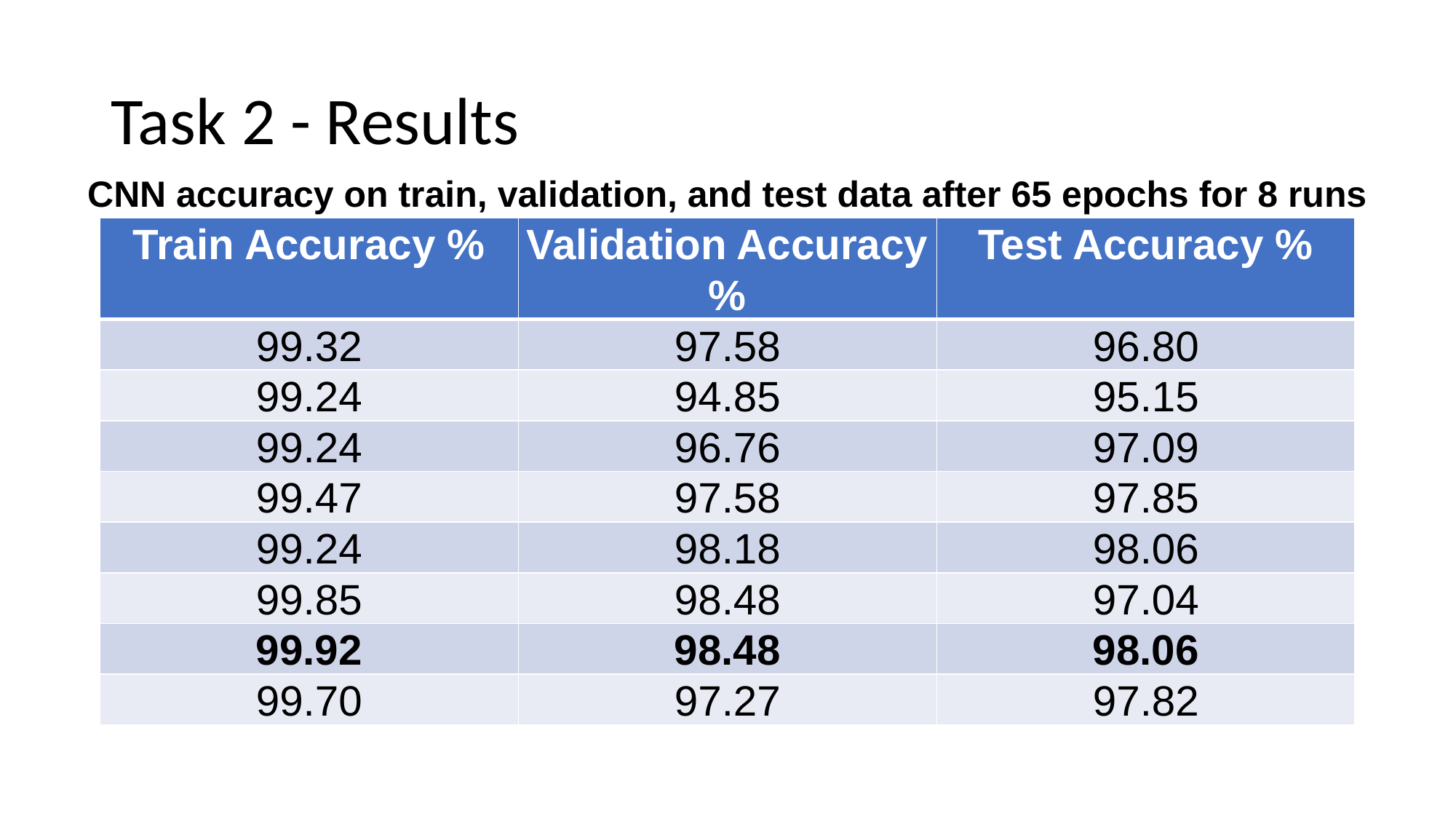

# Task 2 - Results
CNN accuracy on train, validation, and test data after 65 epochs for 8 runs
| Train Accuracy % | Validation Accuracy % | Test Accuracy % |
| --- | --- | --- |
| 99.32 | 97.58 | 96.80 |
| 99.24 | 94.85 | 95.15 |
| 99.24 | 96.76 | 97.09 |
| 99.47 | 97.58 | 97.85 |
| 99.24 | 98.18 | 98.06 |
| 99.85 | 98.48 | 97.04 |
| 99.92 | 98.48 | 98.06 |
| 99.70 | 97.27 | 97.82 |